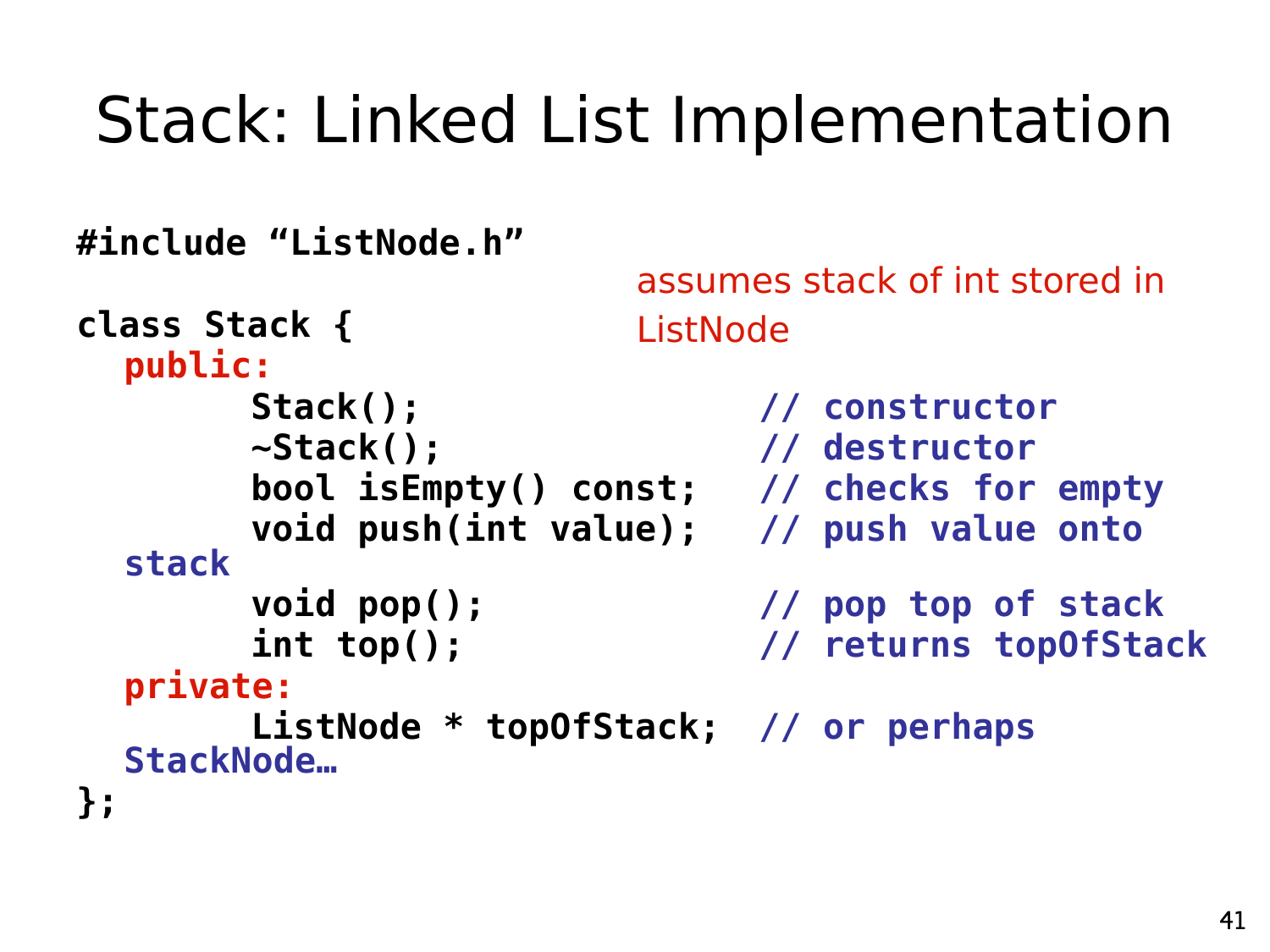

# Stack: Linked List Implementation
#include “ListNode.h”

class Stack {
	public:
		Stack();			// constructor
		~Stack();			// destructor
		bool isEmpty() const;	// checks for empty
		void push(int value);	// push value onto stack
		void pop();			// pop top of stack
		int top();			// returns topOfStack
	private:
		ListNode * topOfStack;	// or perhaps StackNode…
};
assumes stack of int stored in
ListNode